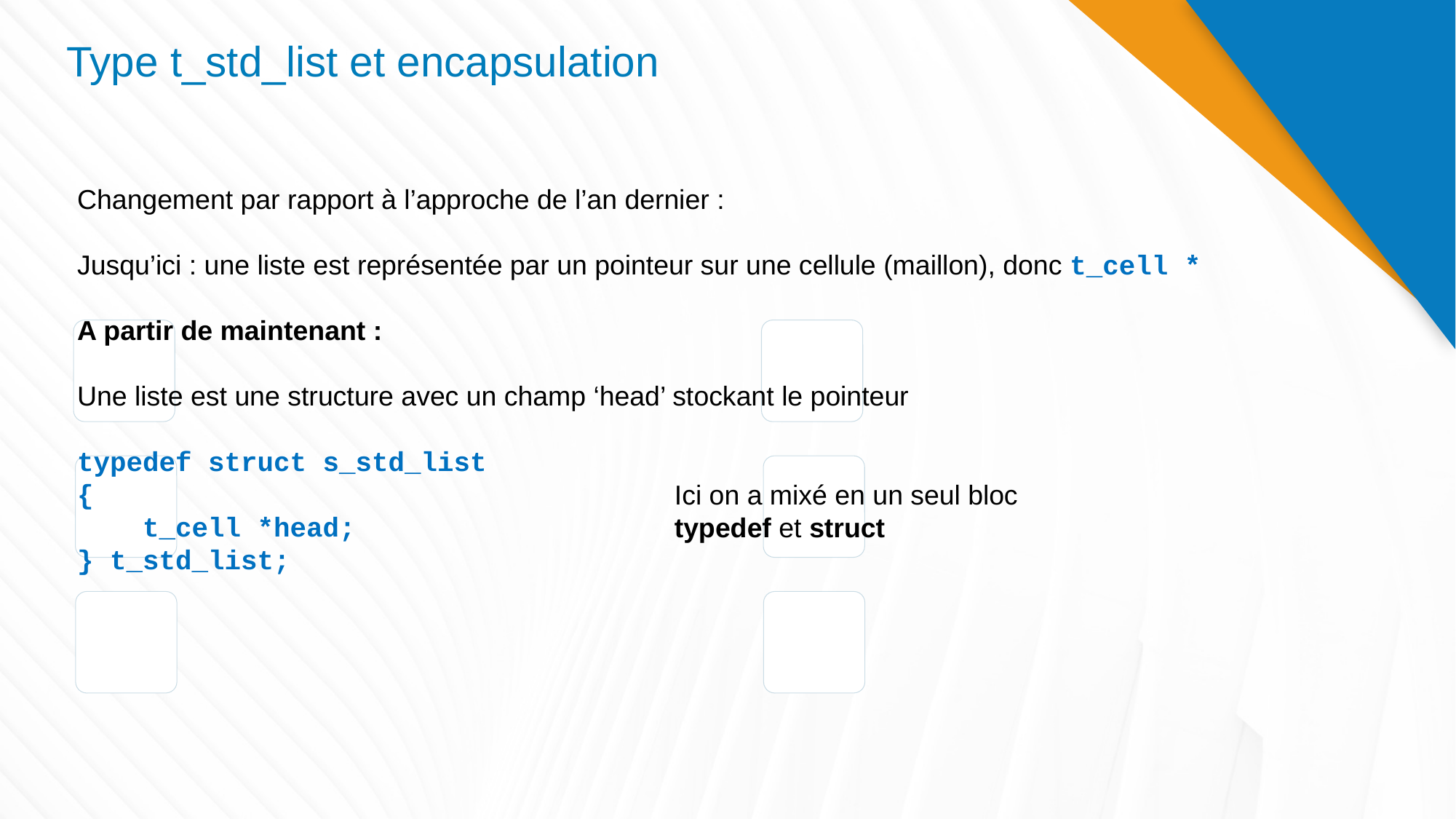

# Type t_std_list et encapsulation
Changement par rapport à l’approche de l’an dernier :

Jusqu’ici : une liste est représentée par un pointeur sur une cellule (maillon), donc t_cell *

A partir de maintenant :

Une liste est une structure avec un champ ‘head’ stockant le pointeur

typedef struct s_std_list
{
    t_cell *head;
} t_std_list;

Ici on a mixé en un seul bloc typedef et struct